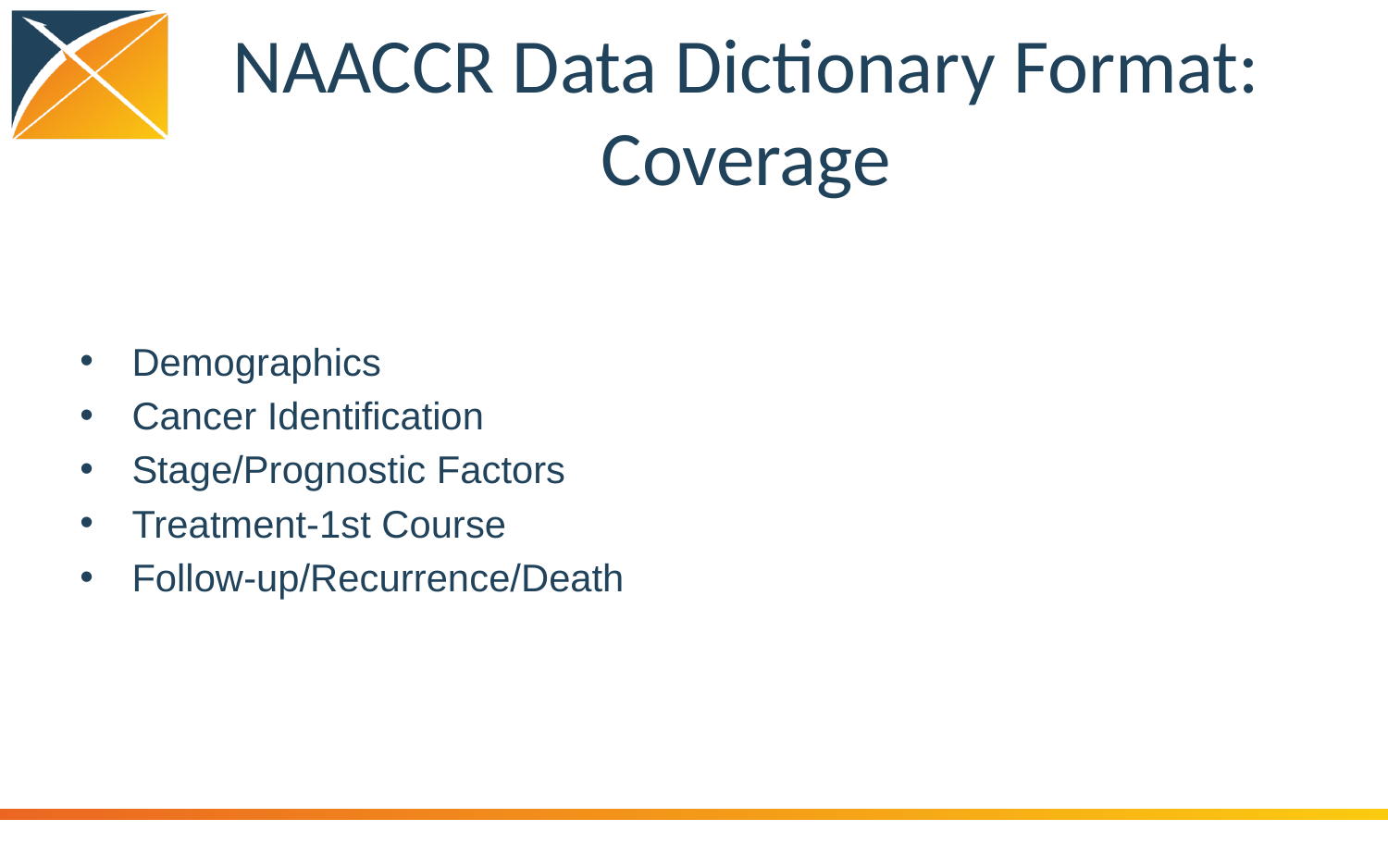

# NAACCR Data Dictionary Format: Coverage

Demographics
Cancer Identification
Stage/Prognostic Factors
Treatment-1st Course
Follow-up/Recurrence/Death